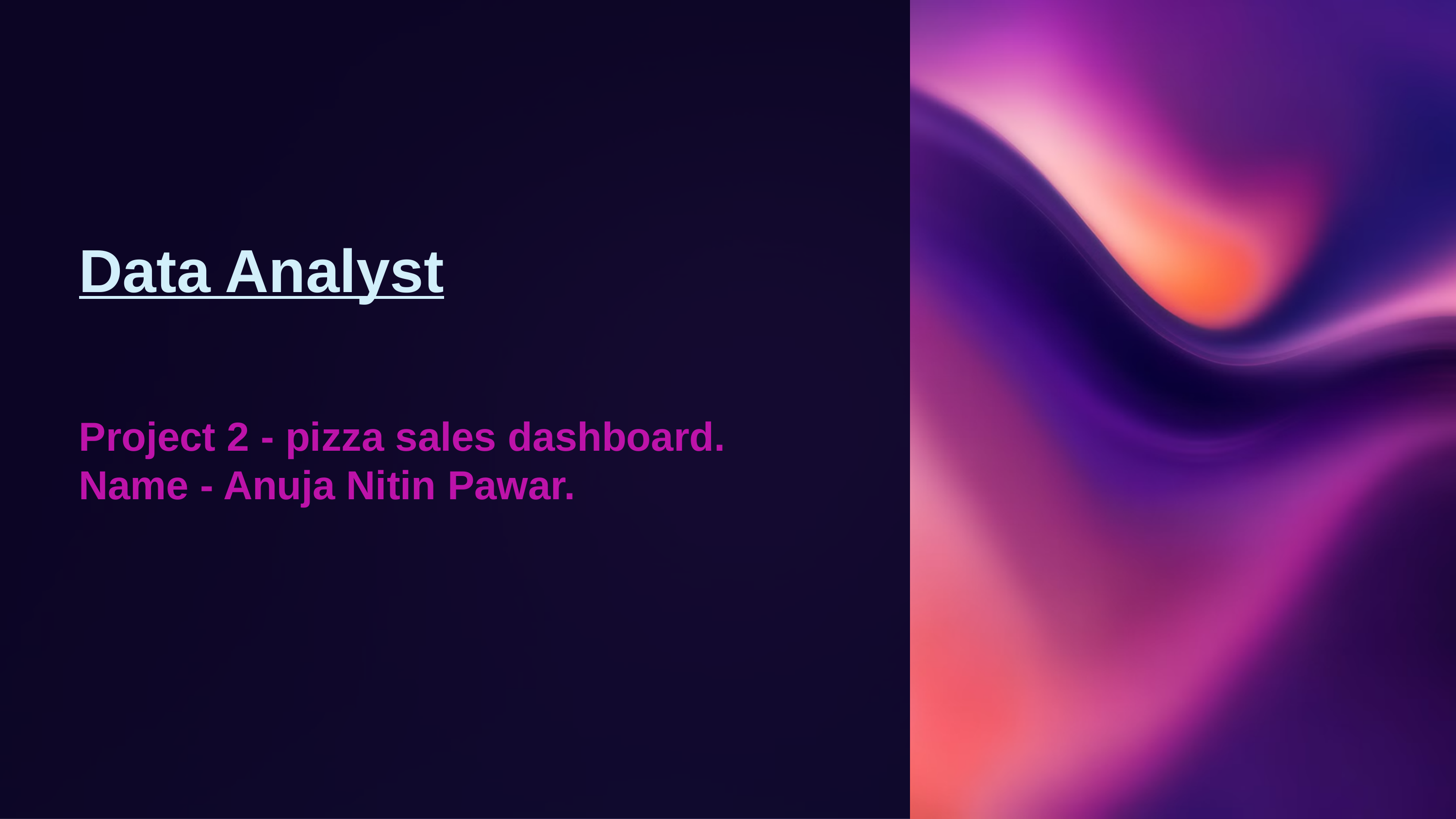

Data Analyst

Project 2 - pizza sales dashboard.
Name - Anuja Nitin Pawar.